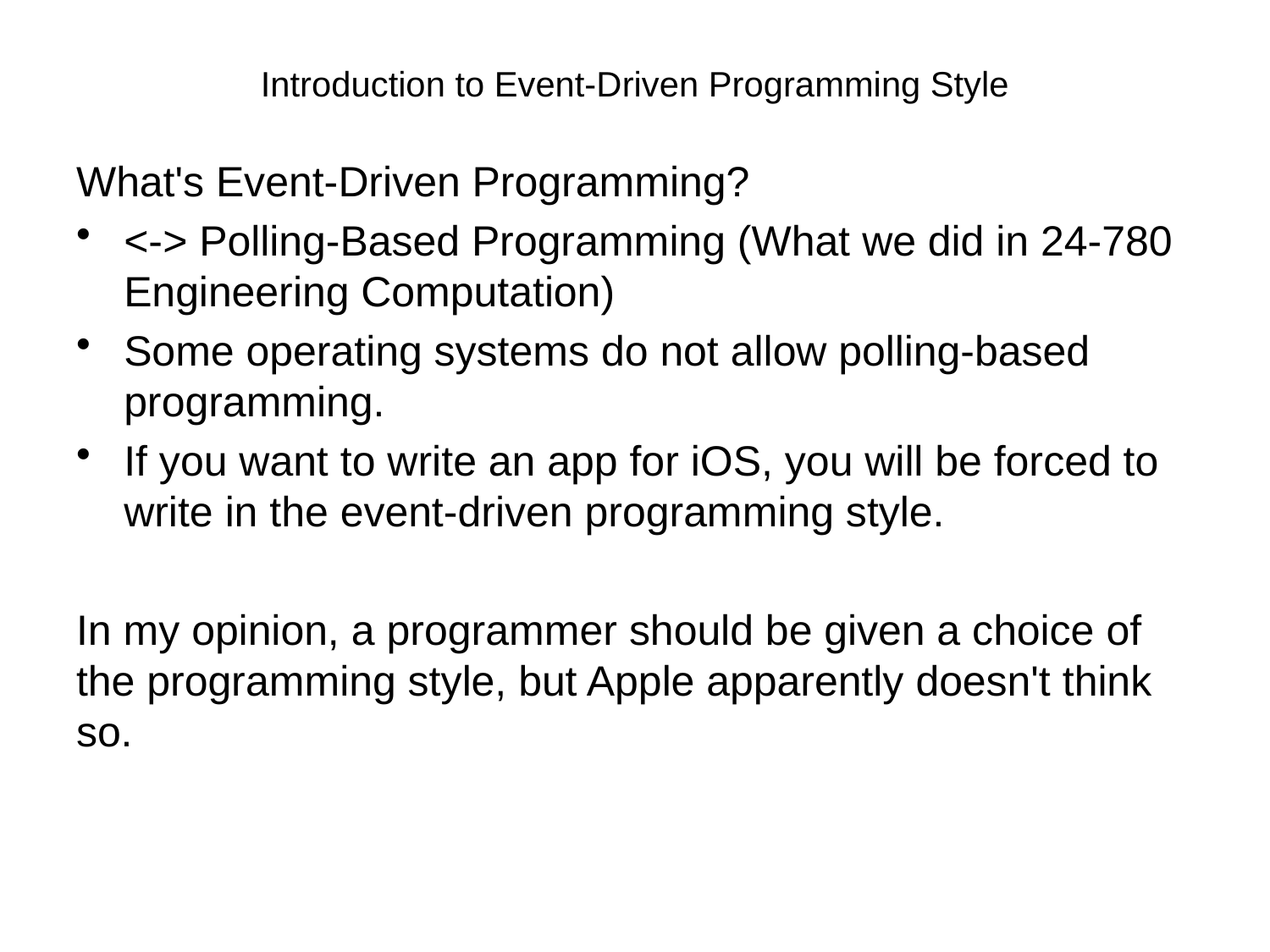

# Introduction to Event-Driven Programming Style
What's Event-Driven Programming?
<-> Polling-Based Programming (What we did in 24-780 Engineering Computation)
Some operating systems do not allow polling-based programming.
If you want to write an app for iOS, you will be forced to write in the event-driven programming style.

In my opinion, a programmer should be given a choice of the programming style, but Apple apparently doesn't think so.